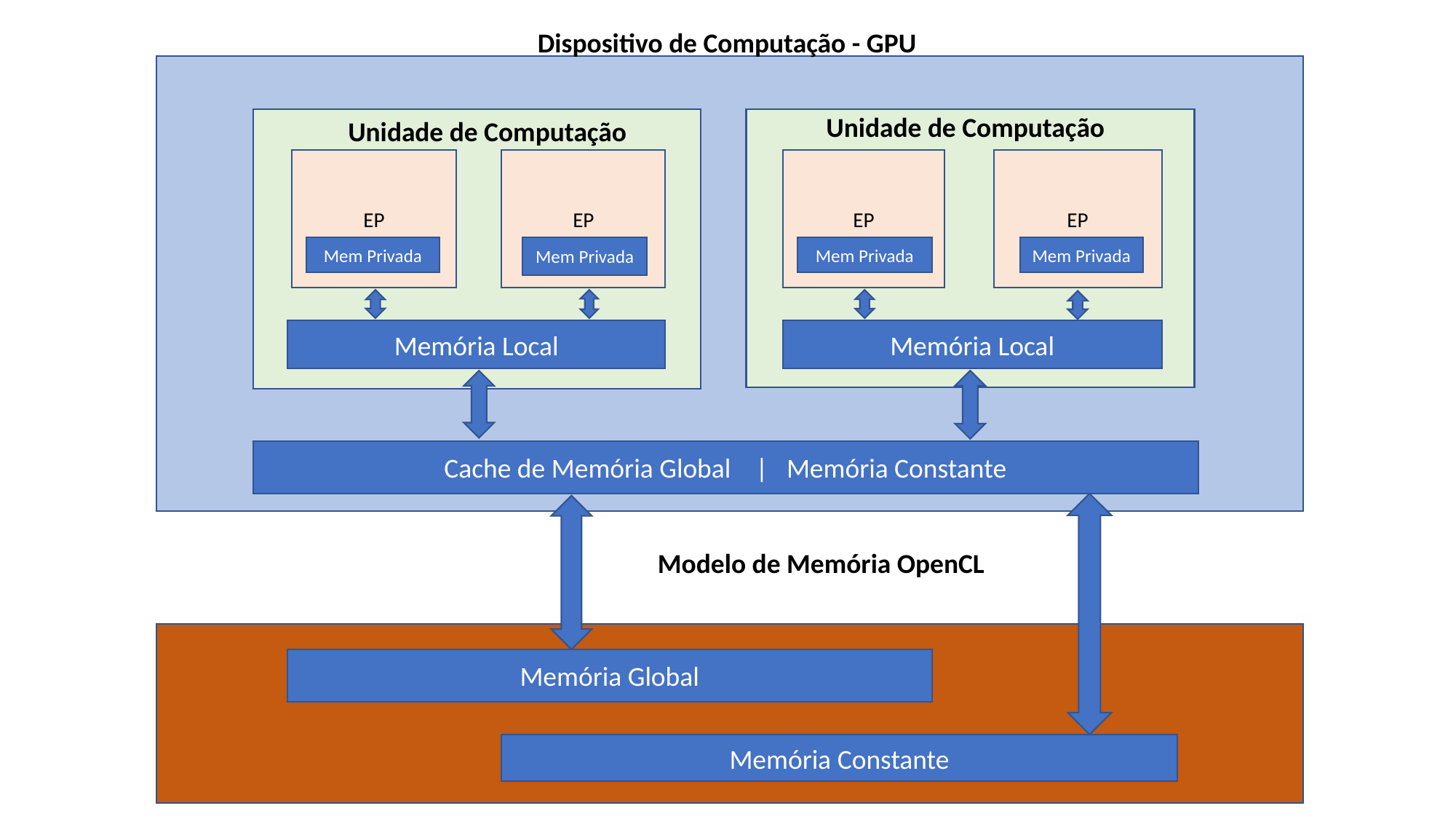

Dispositivo de Computação - GPU

Unidade de Computação

     Unidade de Computação

EP
EP
EP
EP
Mem Privada
Mem Privada
Mem Privada
Mem Privada

Memória Local
Memória Local

Cache de Memória Global    |   Memória Constante

Modelo de Memória OpenCL

Memória Global
Memória Constante